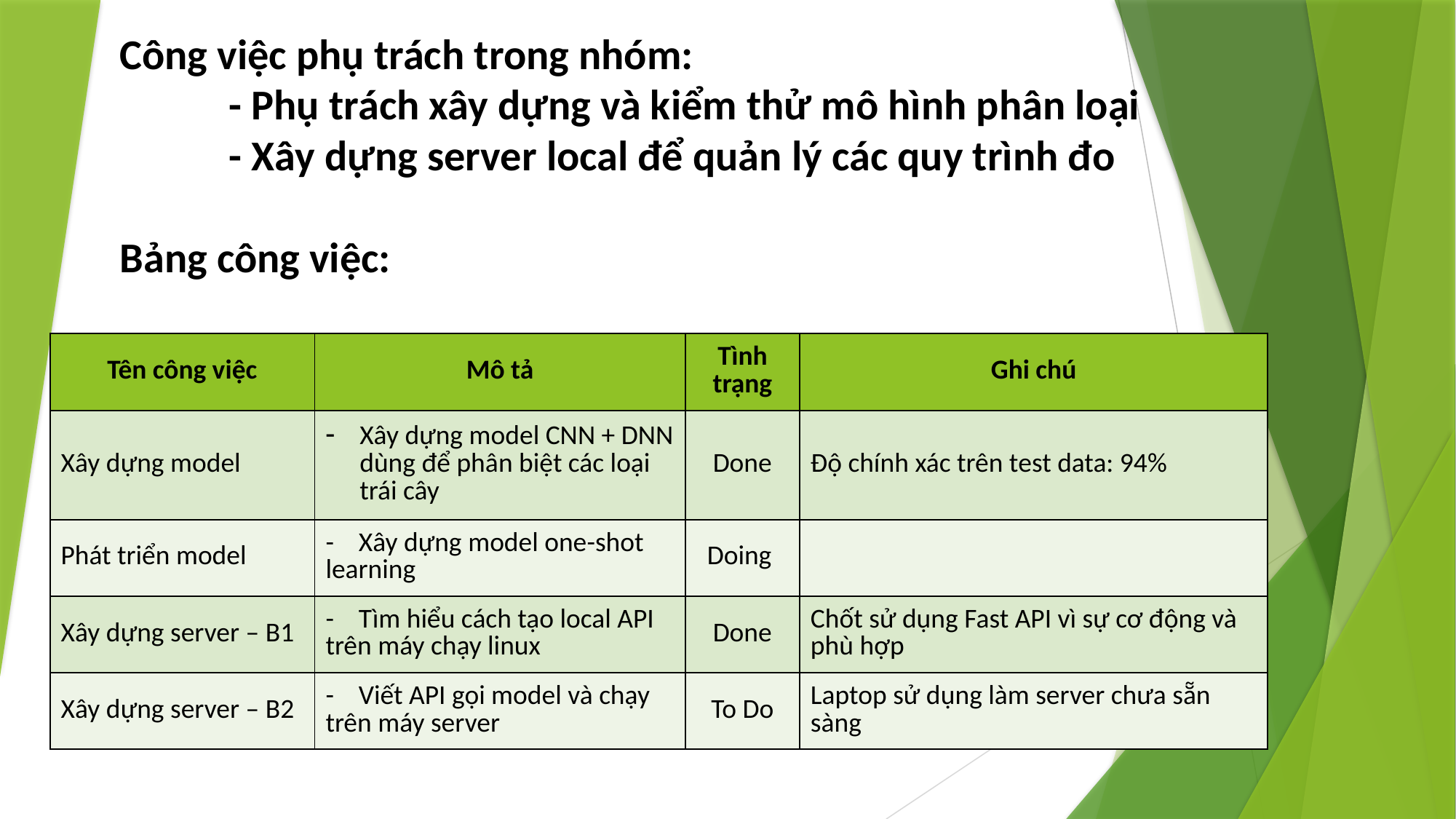

Công việc phụ trách trong nhóm:
	- Phụ trách xây dựng và kiểm thử mô hình phân loại
	- Xây dựng server local để quản lý các quy trình đo

Bảng công việc:
| Tên công việc | Mô tả | Tình trạng | Ghi chú |
| --- | --- | --- | --- |
| Xây dựng model | Xây dựng model CNN + DNN dùng để phân biệt các loại trái cây | Done | Độ chính xác trên test data: 94% |
| Phát triển model | - Xây dựng model one-shot learning | Doing |  |
| Xây dựng server – B1 | - Tìm hiểu cách tạo local API trên máy chạy linux | Done | Chốt sử dụng Fast API vì sự cơ động và phù hợp |
| Xây dựng server – B2 | - Viết API gọi model và chạy trên máy server | To Do | Laptop sử dụng làm server chưa sẵn sàng |